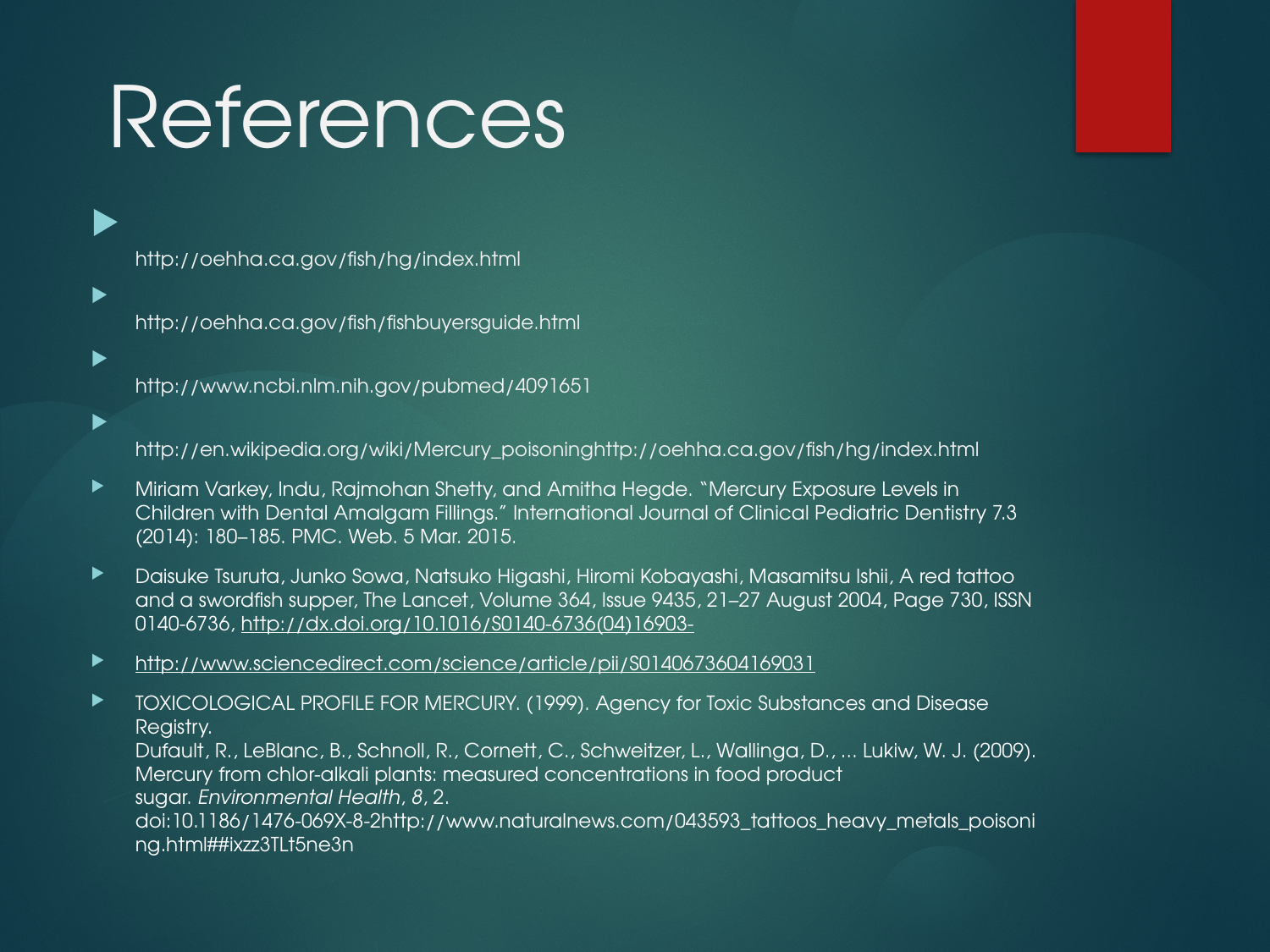

# References
http://oehha.ca.gov/fish/hg/index.html
http://oehha.ca.gov/fish/fishbuyersguide.html
http://www.ncbi.nlm.nih.gov/pubmed/4091651
http://en.wikipedia.org/wiki/Mercury_poisoninghttp://oehha.ca.gov/fish/hg/index.html
Miriam Varkey, Indu, Rajmohan Shetty, and Amitha Hegde. “Mercury Exposure Levels in Children with Dental Amalgam Fillings.” International Journal of Clinical Pediatric Dentistry 7.3 (2014): 180–185. PMC. Web. 5 Mar. 2015.
Daisuke Tsuruta, Junko Sowa, Natsuko Higashi, Hiromi Kobayashi, Masamitsu Ishii, A red tattoo and a swordfish supper, The Lancet, Volume 364, Issue 9435, 21–27 August 2004, Page 730, ISSN 0140-6736, http://dx.doi.org/10.1016/S0140-6736(04)16903-
http://www.sciencedirect.com/science/article/pii/S0140673604169031
TOXICOLOGICAL PROFILE FOR MERCURY. (1999). Agency for Toxic Substances and Disease Registry.
Dufault, R., LeBlanc, B., Schnoll, R., Cornett, C., Schweitzer, L., Wallinga, D., … Lukiw, W. J. (2009). Mercury from chlor-alkali plants: measured concentrations in food product sugar. Environmental Health, 8, 2. doi:10.1186/1476-069X-8-2http://www.naturalnews.com/043593_tattoos_heavy_metals_poisoning.html##ixzz3TLt5ne3n